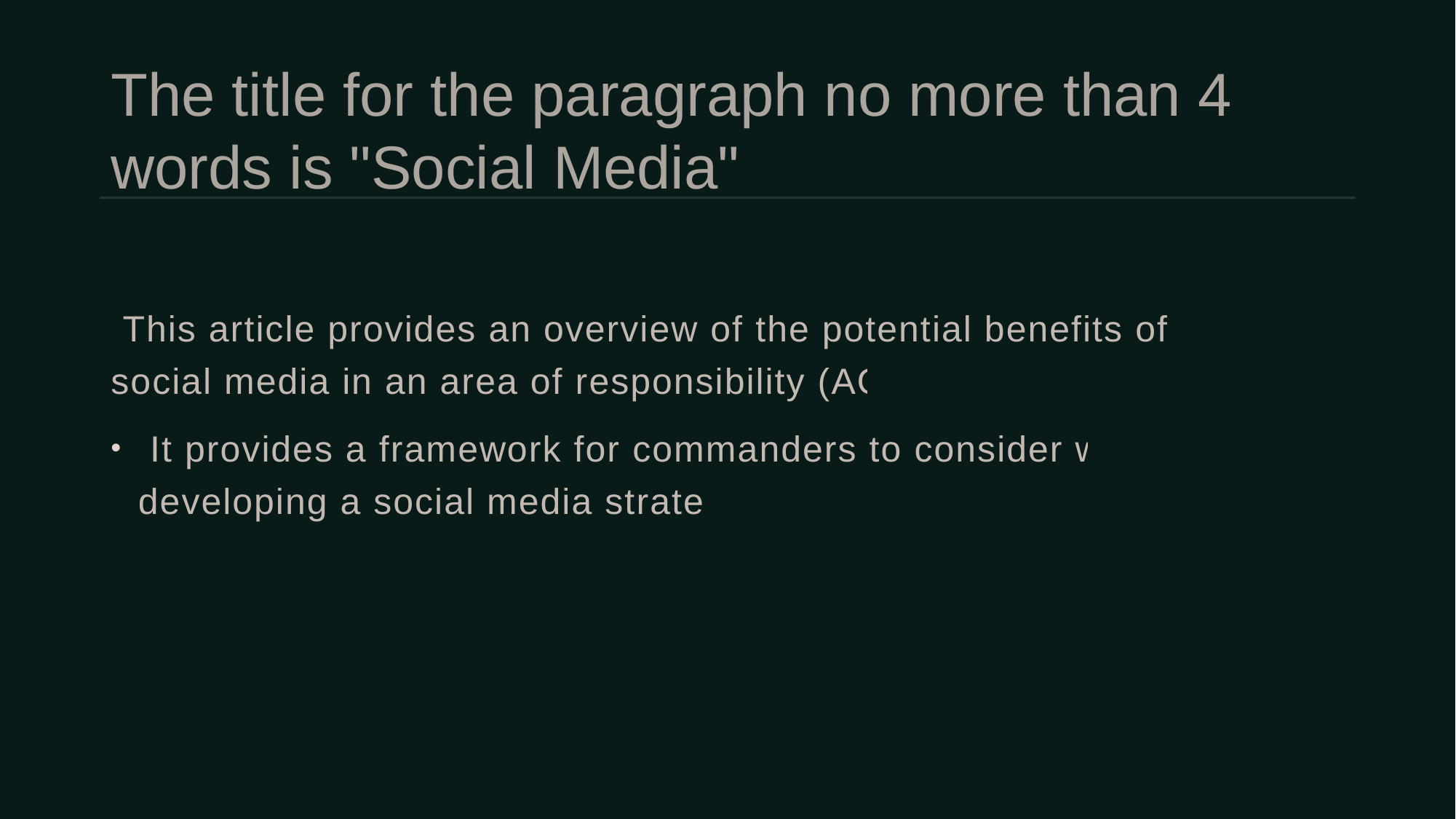

# The title for the paragraph no more than 4 words is "Social Media"
 This article provides an overview of the potential benefits of using social media in an area of responsibility (AOR).
 It provides a framework for commanders to consider when developing a social media strategy.